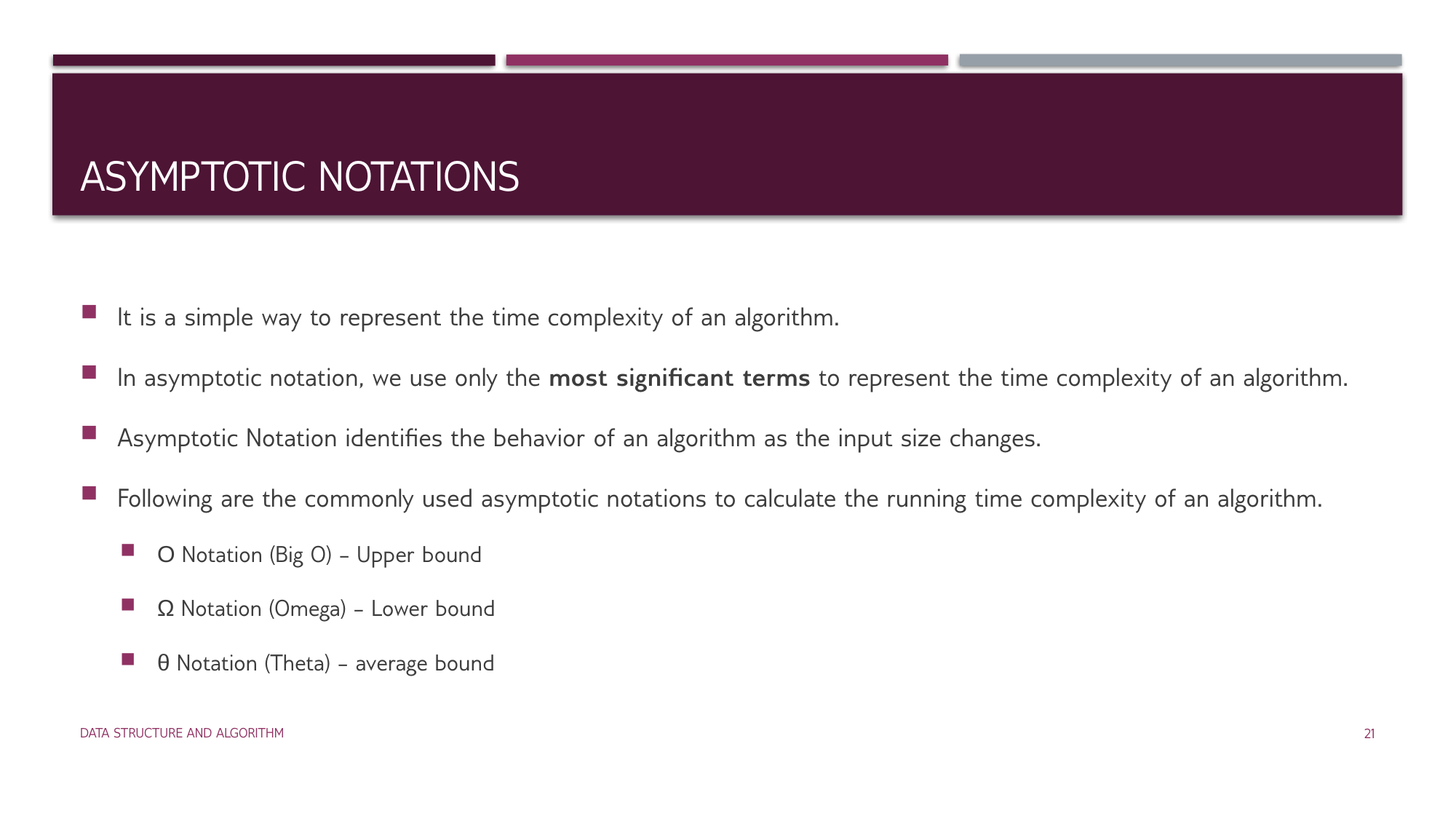

# Asymptotic Notations
It is a simple way to represent the time complexity of an algorithm.
In asymptotic notation, we use only the most significant terms to represent the time complexity of an algorithm.
Asymptotic Notation identifies the behavior of an algorithm as the input size changes.
Following are the commonly used asymptotic notations to calculate the running time complexity of an algorithm.
Ο Notation (Big O) – Upper bound
Ω Notation (Omega) – Lower bound
θ Notation (Theta) – average bound
Data Structure and Algorithm
21